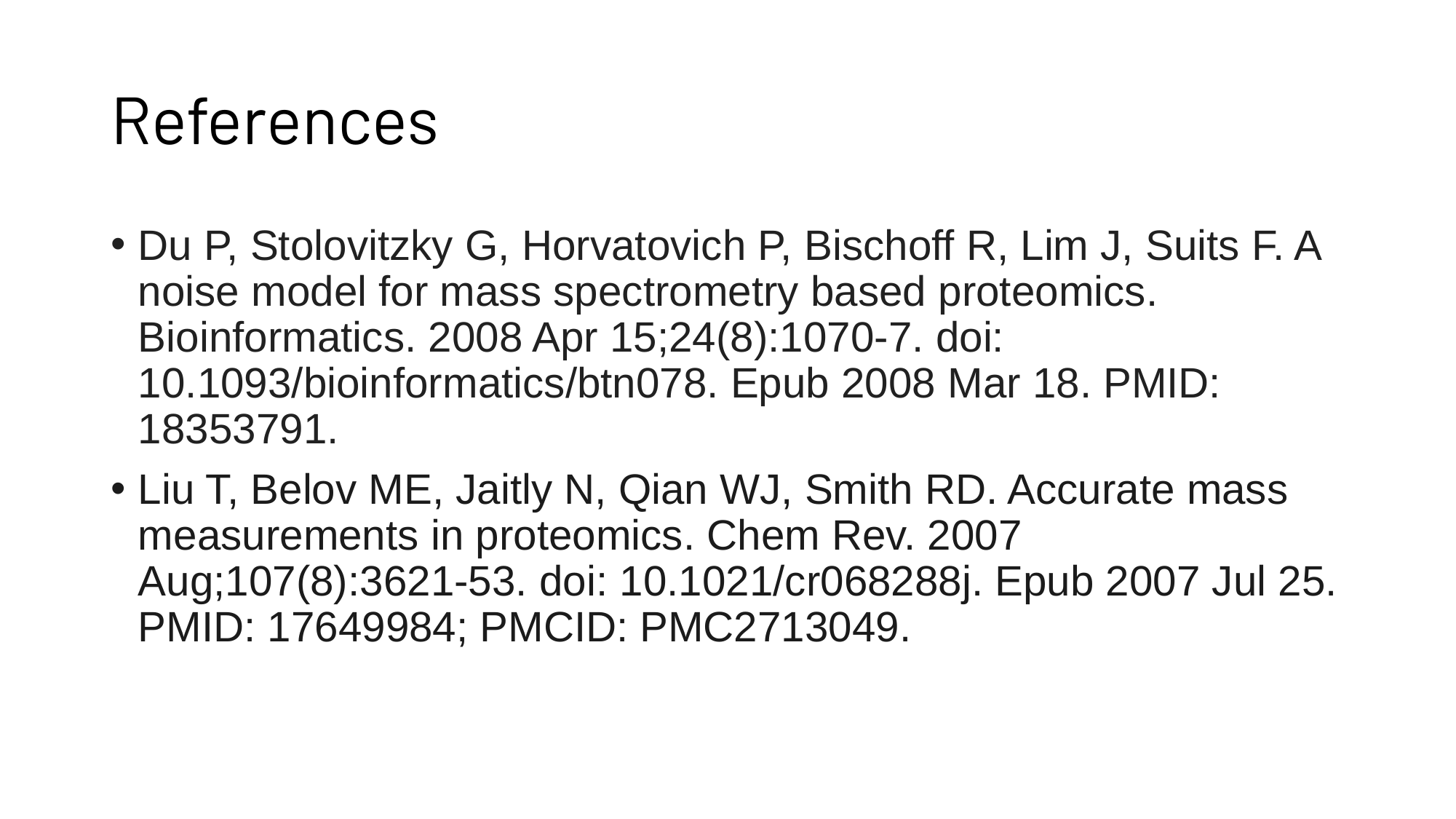

# References
Du P, Stolovitzky G, Horvatovich P, Bischoff R, Lim J, Suits F. A noise model for mass spectrometry based proteomics. Bioinformatics. 2008 Apr 15;24(8):1070-7. doi: 10.1093/bioinformatics/btn078. Epub 2008 Mar 18. PMID: 18353791.
Liu T, Belov ME, Jaitly N, Qian WJ, Smith RD. Accurate mass measurements in proteomics. Chem Rev. 2007 Aug;107(8):3621-53. doi: 10.1021/cr068288j. Epub 2007 Jul 25. PMID: 17649984; PMCID: PMC2713049.